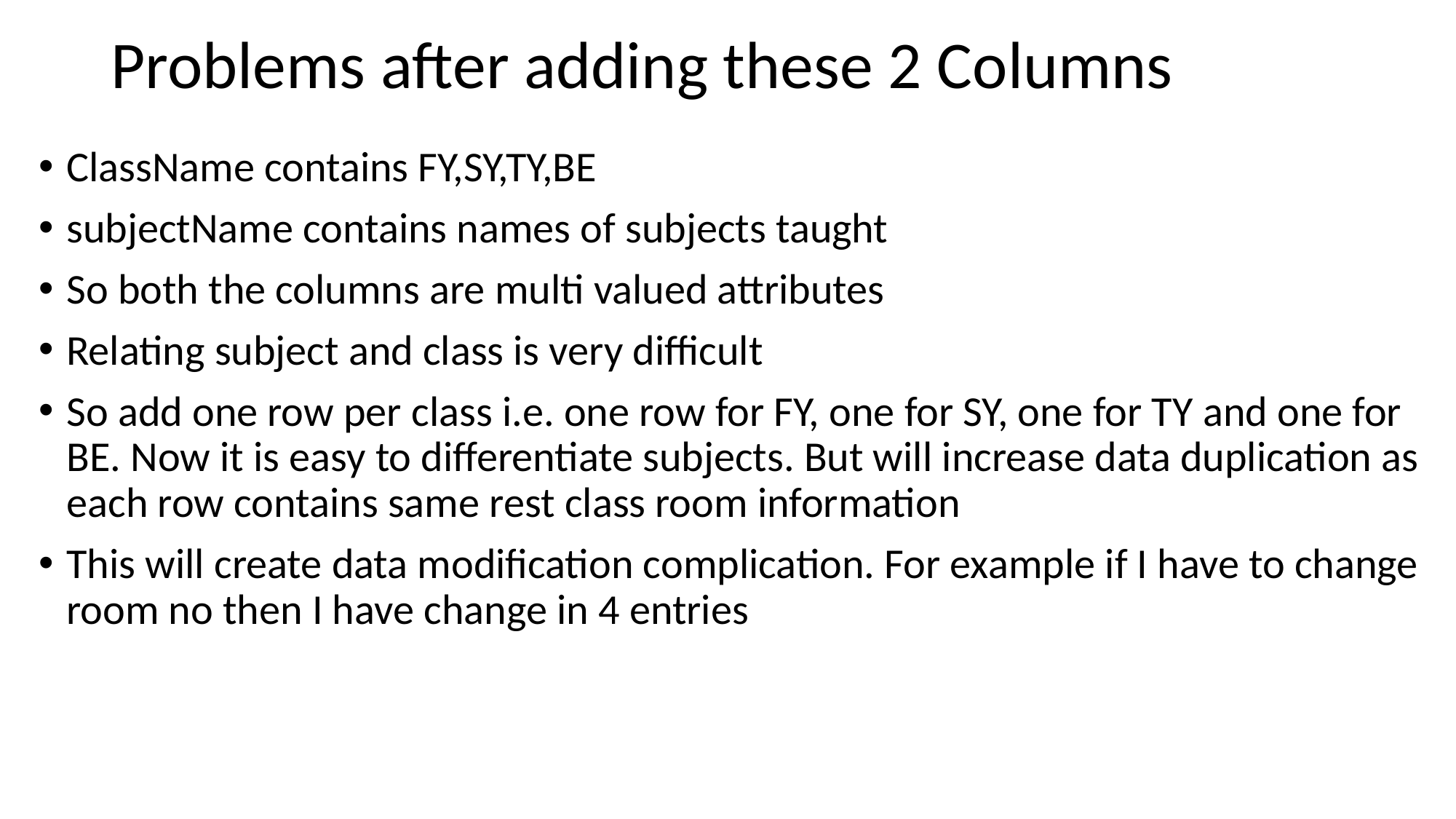

# Problems after adding these 2 Columns
ClassName contains FY,SY,TY,BE
subjectName contains names of subjects taught
So both the columns are multi valued attributes
Relating subject and class is very difficult
So add one row per class i.e. one row for FY, one for SY, one for TY and one for BE. Now it is easy to differentiate subjects. But will increase data duplication as each row contains same rest class room information
This will create data modification complication. For example if I have to change room no then I have change in 4 entries